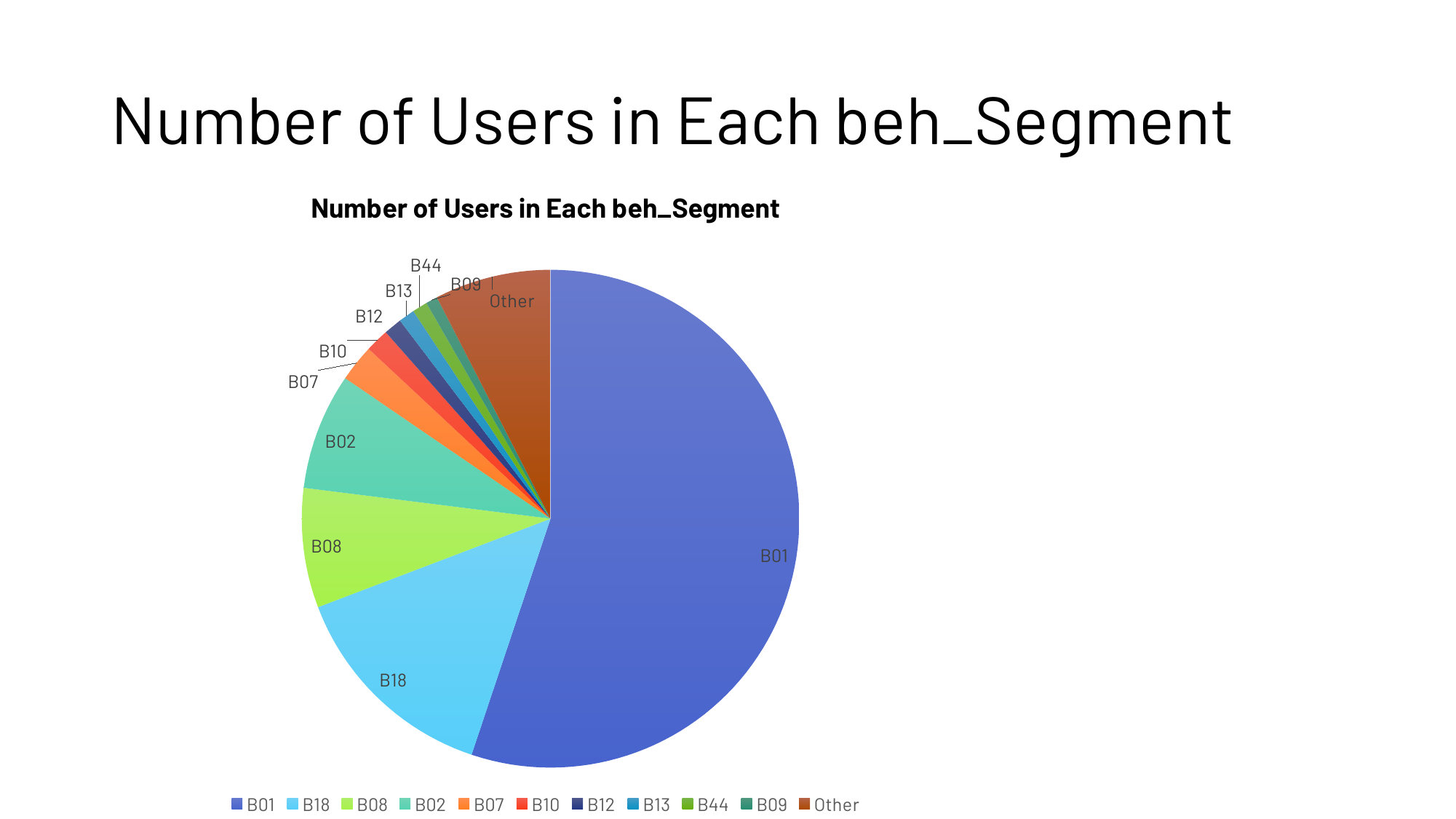

# Number of Users in Each beh_Segment

### Chart: Number of Users in Each beh_Segment

| Category | Users |
|---|---|
| B01 | 46526.0 |
| B18 | 11875.0 |
| B08 | 6552.0 |
| B02 | 6382.0 |
| B07 | 2029.0 |
| B10 | 1288.0 |
| B12 | 991.0 |
| B13 | 886.0 |
| B44 | 829.0 |
| B09 | 643.0 |
| Other | 6374.0 |